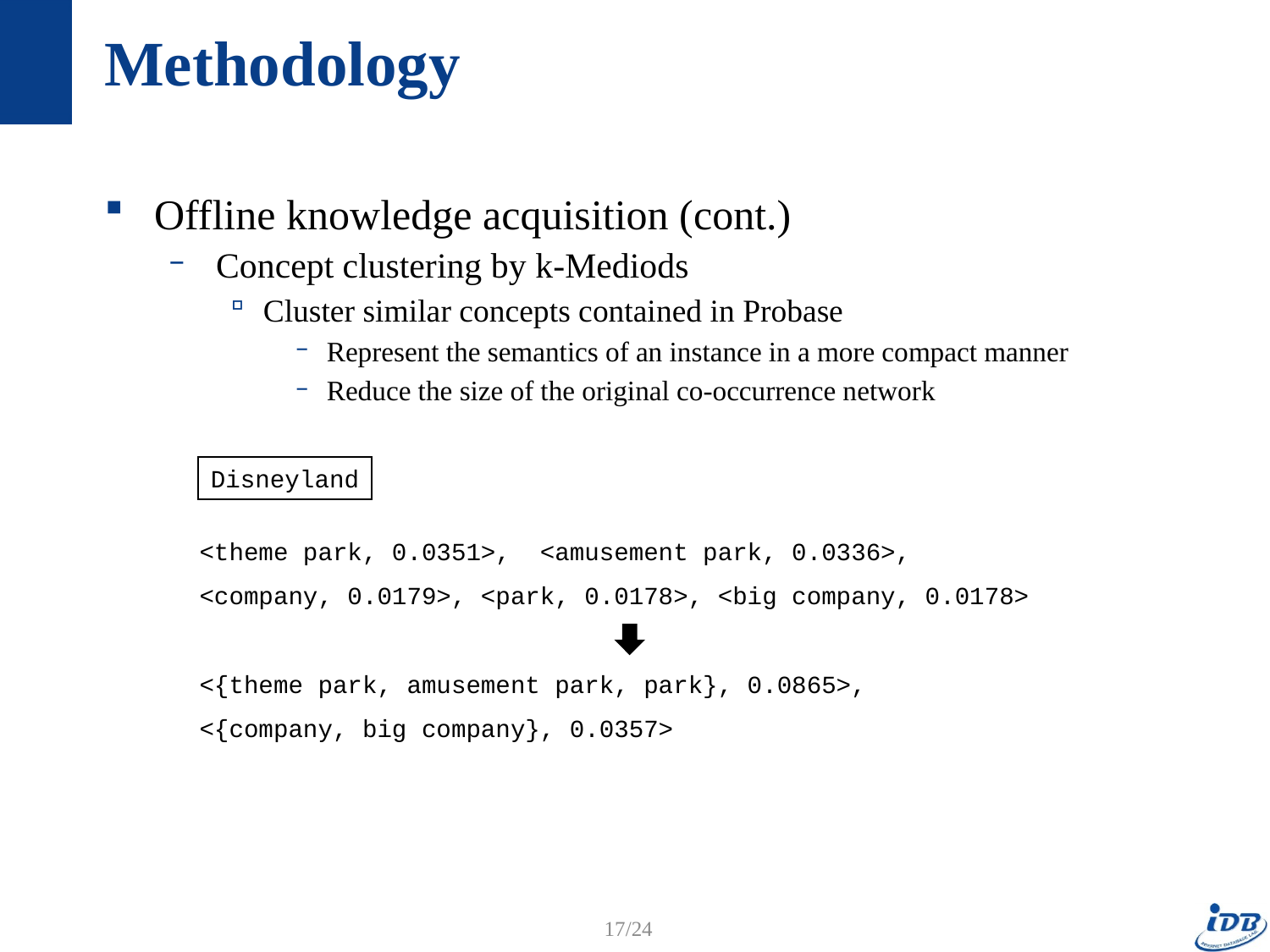

# Methodology
Offline knowledge acquisition (cont.)
Concept clustering by k-Mediods
Cluster similar concepts contained in Probase
Represent the semantics of an instance in a more compact manner
Reduce the size of the original co-occurrence network

Disneyland
<theme park, 0.0351>,  <amusement park, 0.0336>,
<company, 0.0179>, <park, 0.0178>, <big company, 0.0178>

<{theme park, amusement park, park}, 0.0865>,
<{company, big company}, 0.0357>

17/24